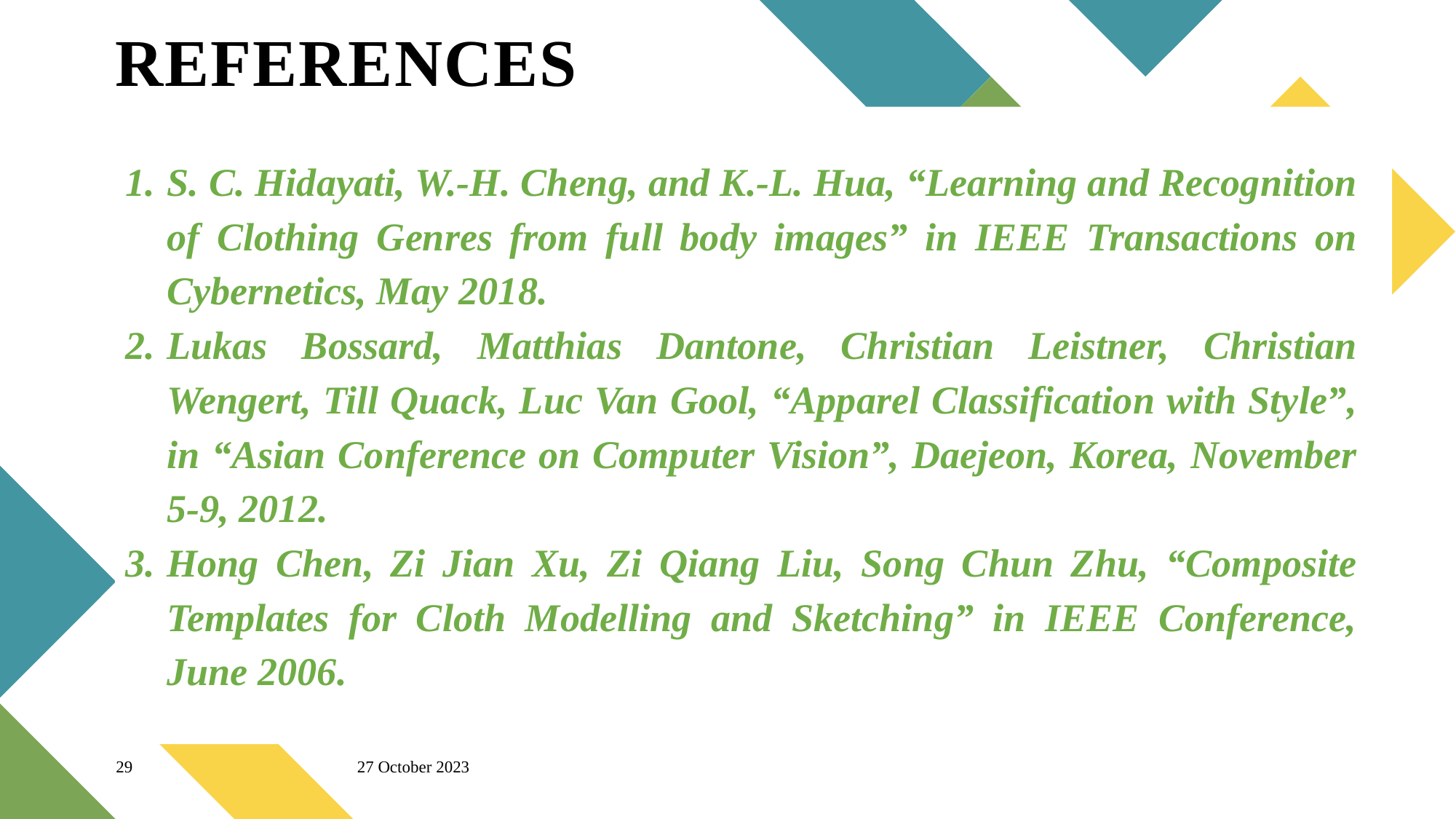

# REFERENCES

S. C. Hidayati, W.-H. Cheng, and K.-L. Hua, “Learning and Recognition of Clothing Genres from full body images” in IEEE Transactions on Cybernetics, May 2018.
Lukas Bossard, Matthias Dantone, Christian Leistner, Christian Wengert, Till Quack, Luc Van Gool, “Apparel Classification with Style”, in “Asian Conference on Computer Vision”, Daejeon, Korea, November 5-9, 2012.
Hong Chen, Zi Jian Xu, Zi Qiang Liu, Song Chun Zhu, “Composite Templates for Cloth Modelling and Sketching” in IEEE Conference, June 2006.

29
27 October 2023